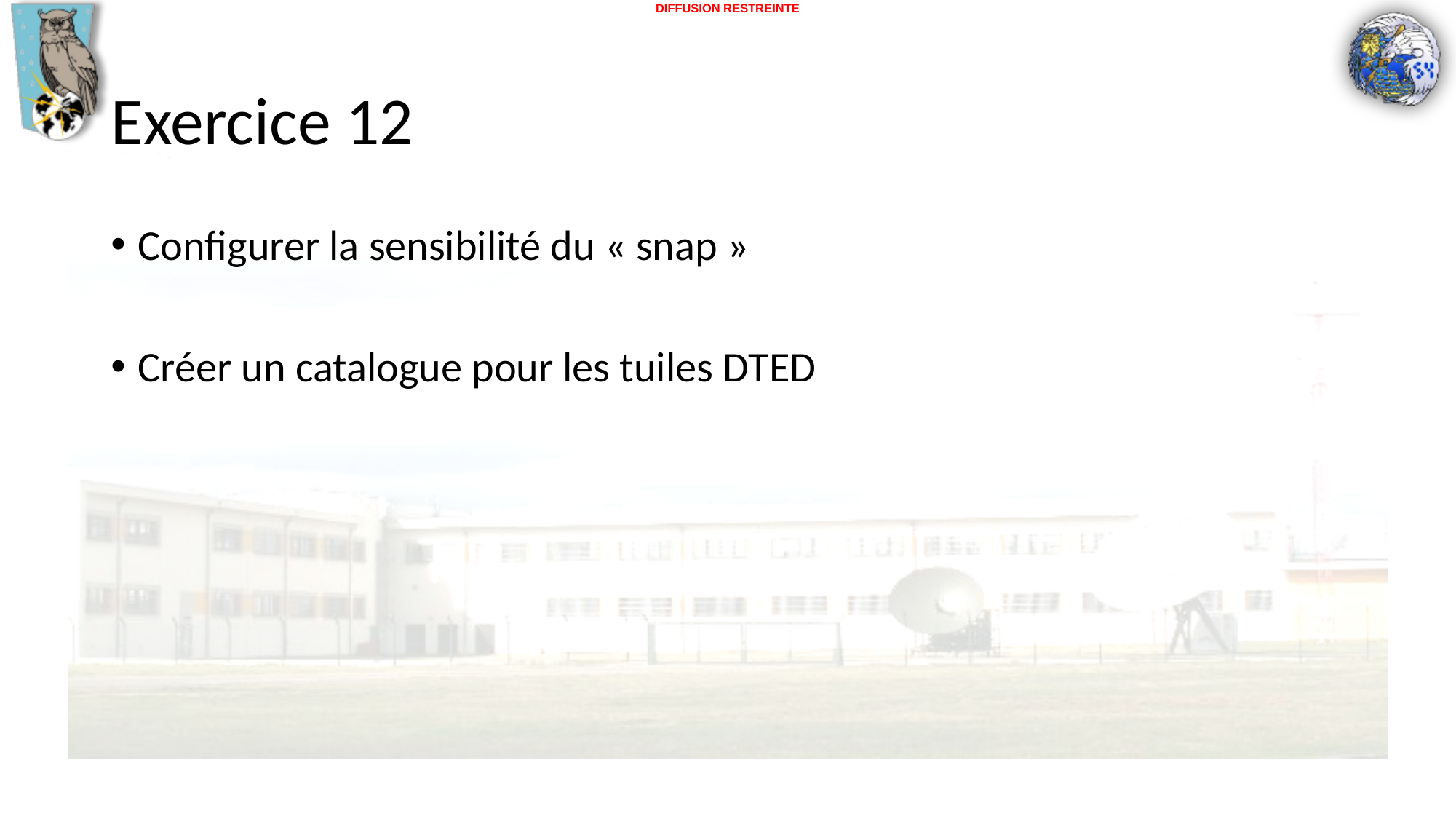

# Exercice 12
Configurer la sensibilité du « snap »

Créer un catalogue pour les tuiles DTED